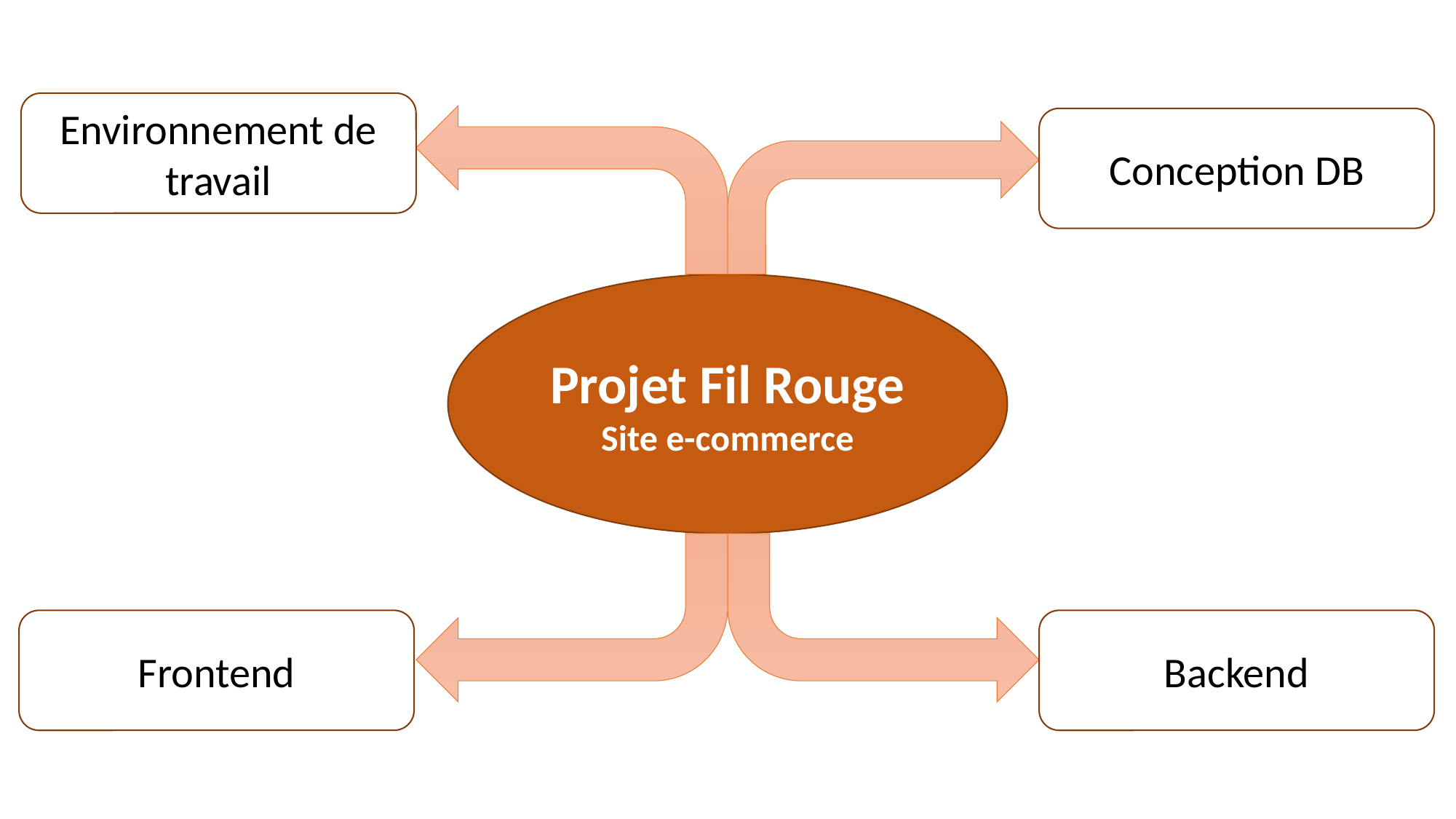

Environnement de travail

Conception DB

Projet Fil Rouge
Site e-commerce

Frontend
Backend